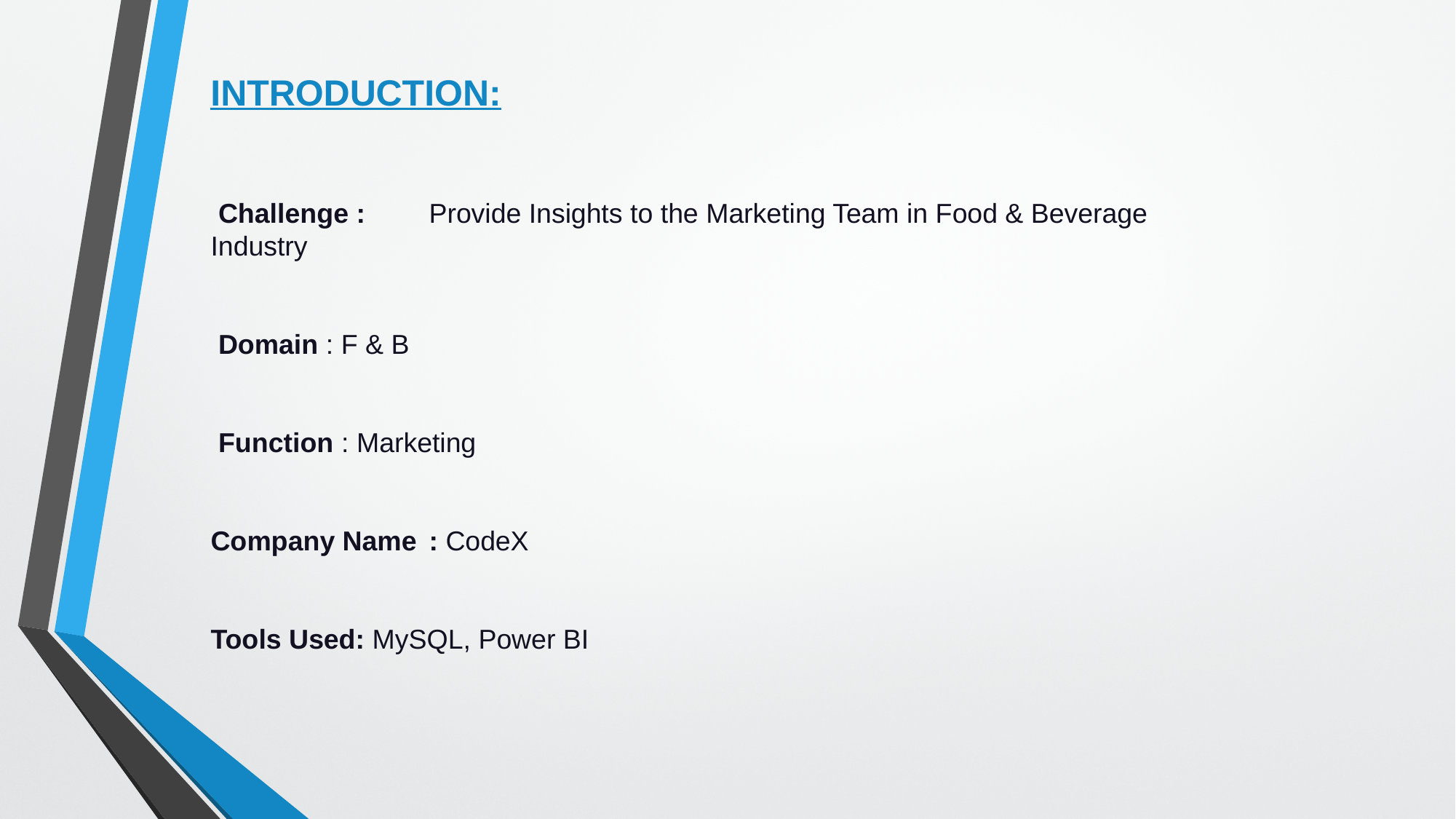

INTRODUCTION:
 Challenge : 	Provide Insights to the Marketing Team in Food & Beverage Industry

 Domain : F & B

 Function : Marketing

Company Name 	: CodeX

Tools Used: MySQL, Power BI